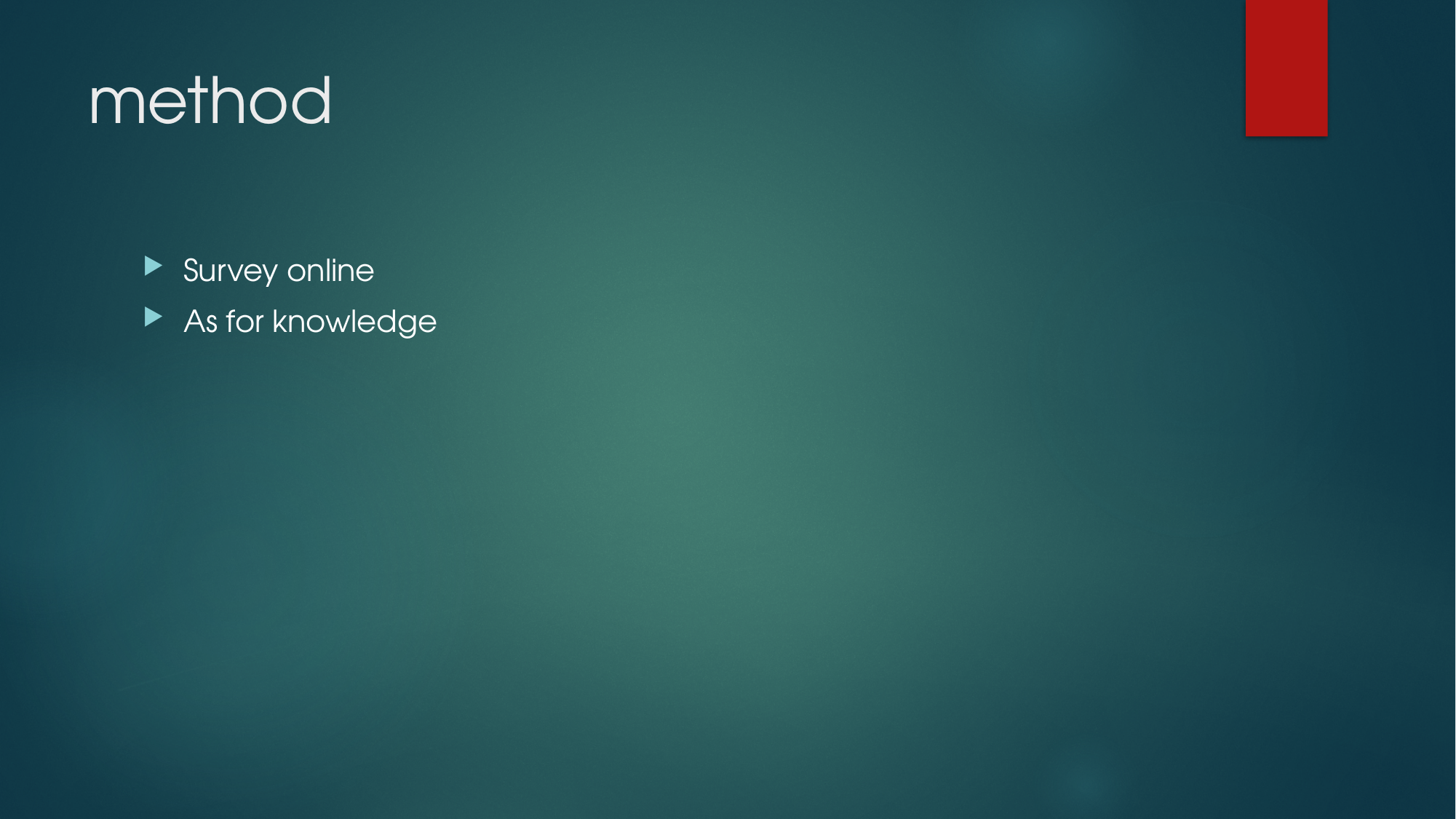

# method
Survey online
As for knowledge